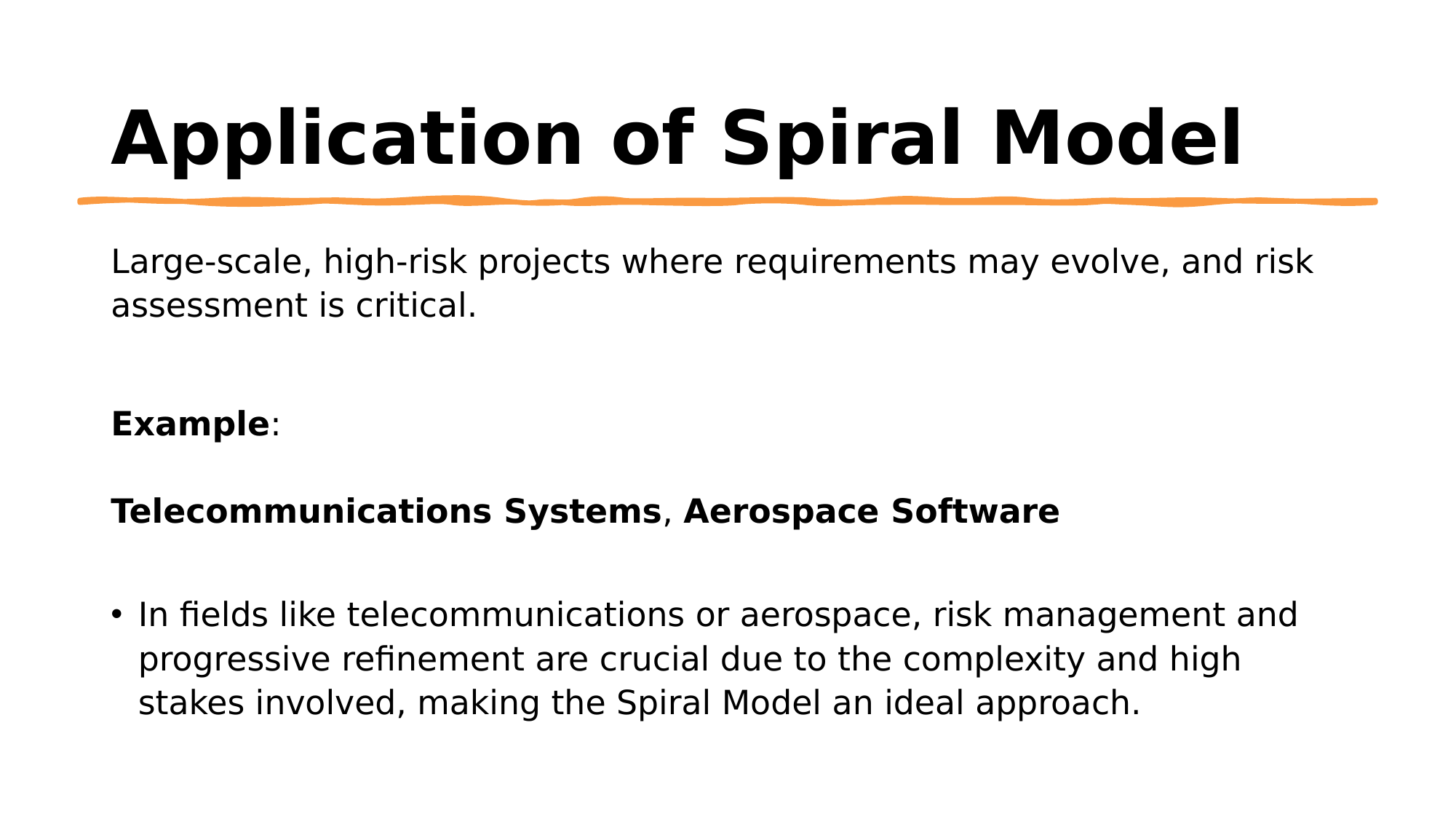

# Application of Spiral Model

Large-scale, high-risk projects where requirements may evolve, and risk assessment is critical.

Example:
 
Telecommunications Systems, Aerospace Software
In fields like telecommunications or aerospace, risk management and progressive refinement are crucial due to the complexity and high stakes involved, making the Spiral Model an ideal approach.